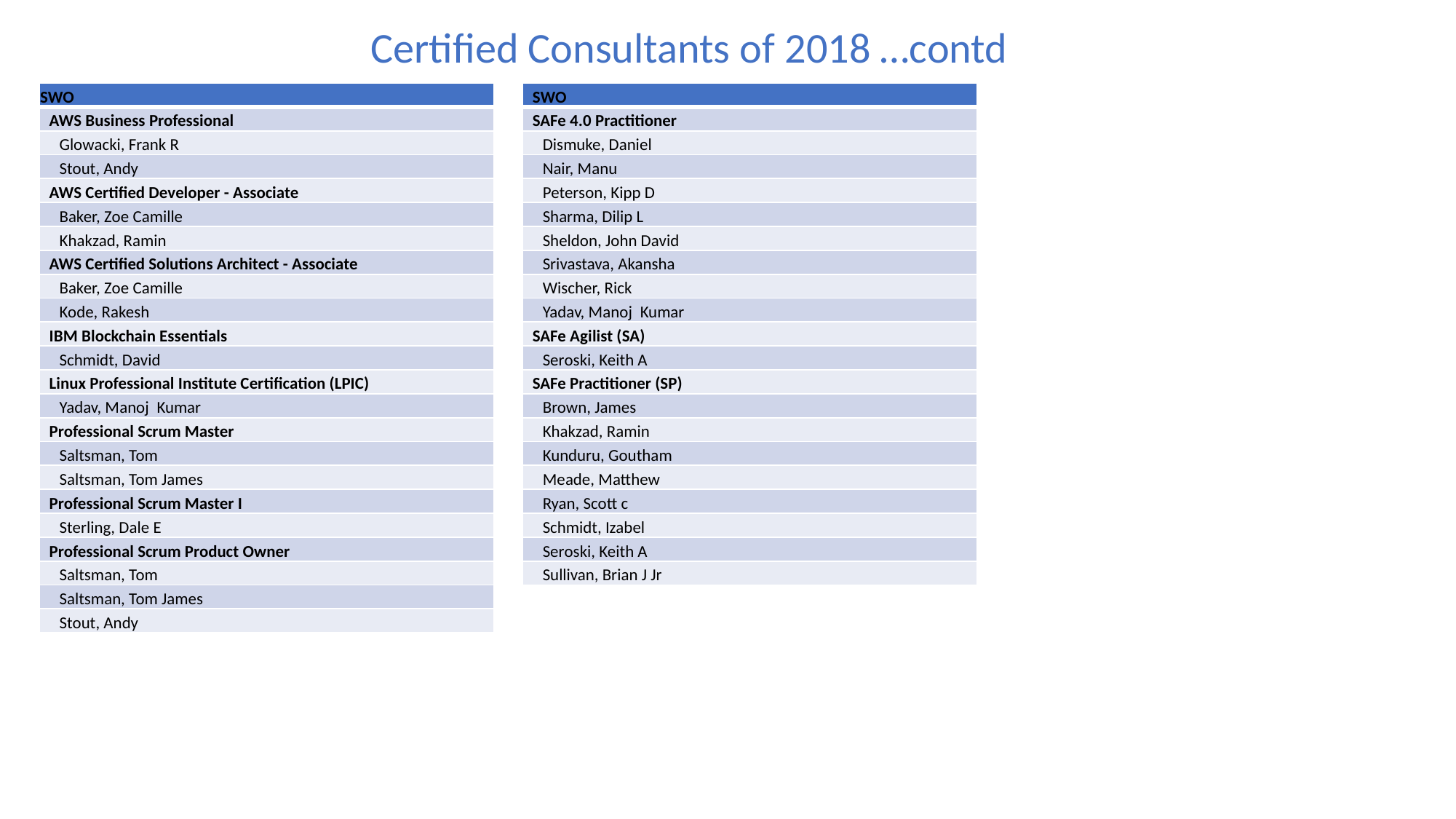

Certified Consultants of 2018 …contd
| SWO |
| --- |
| AWS Business Professional |
| Glowacki, Frank R |
| Stout, Andy |
| AWS Certified Developer - Associate |
| Baker, Zoe Camille |
| Khakzad, Ramin |
| AWS Certified Solutions Architect - Associate |
| Baker, Zoe Camille |
| Kode, Rakesh |
| IBM Blockchain Essentials |
| Schmidt, David |
| Linux Professional Institute Certification (LPIC) |
| Yadav, Manoj  Kumar |
| Professional Scrum Master |
| Saltsman, Tom |
| Saltsman, Tom James |
| Professional Scrum Master I |
| Sterling, Dale E |
| Professional Scrum Product Owner |
| Saltsman, Tom |
| Saltsman, Tom James |
| Stout, Andy |
| SWO |
| --- |
| SAFe 4.0 Practitioner |
| Dismuke, Daniel |
| Nair, Manu |
| Peterson, Kipp D |
| Sharma, Dilip L |
| Sheldon, John David |
| Srivastava, Akansha |
| Wischer, Rick |
| Yadav, Manoj  Kumar |
| SAFe Agilist (SA) |
| Seroski, Keith A |
| SAFe Practitioner (SP) |
| Brown, James |
| Khakzad, Ramin |
| Kunduru, Goutham |
| Meade, Matthew |
| Ryan, Scott c |
| Schmidt, Izabel |
| Seroski, Keith A |
| Sullivan, Brian J Jr |